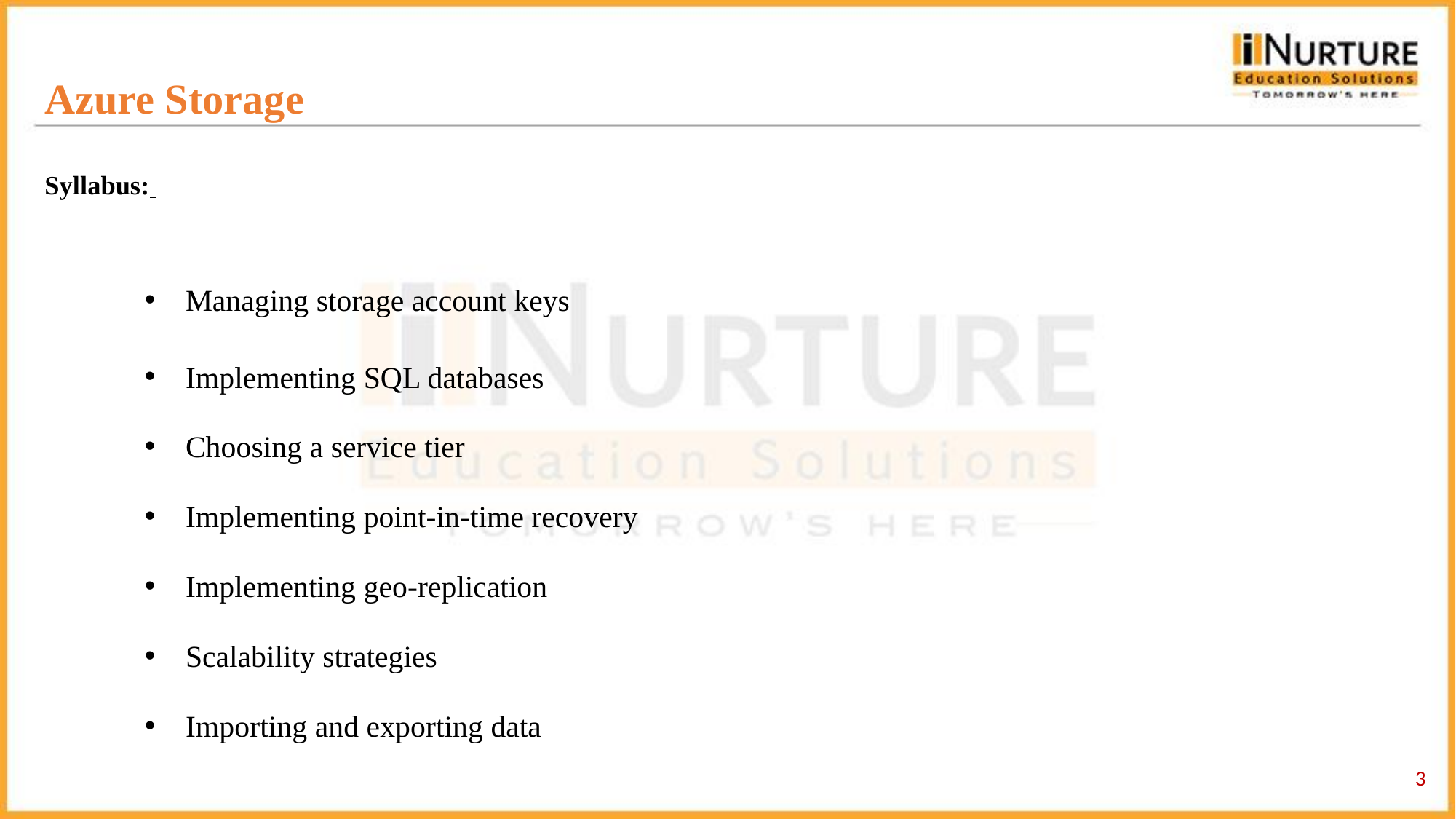

Azure Storage

# Syllabus:
Managing storage account keys
Implementing SQL databases
Choosing a service tier
Implementing point-in-time recovery
Implementing geo-replication
Scalability strategies
Importing and exporting data
3